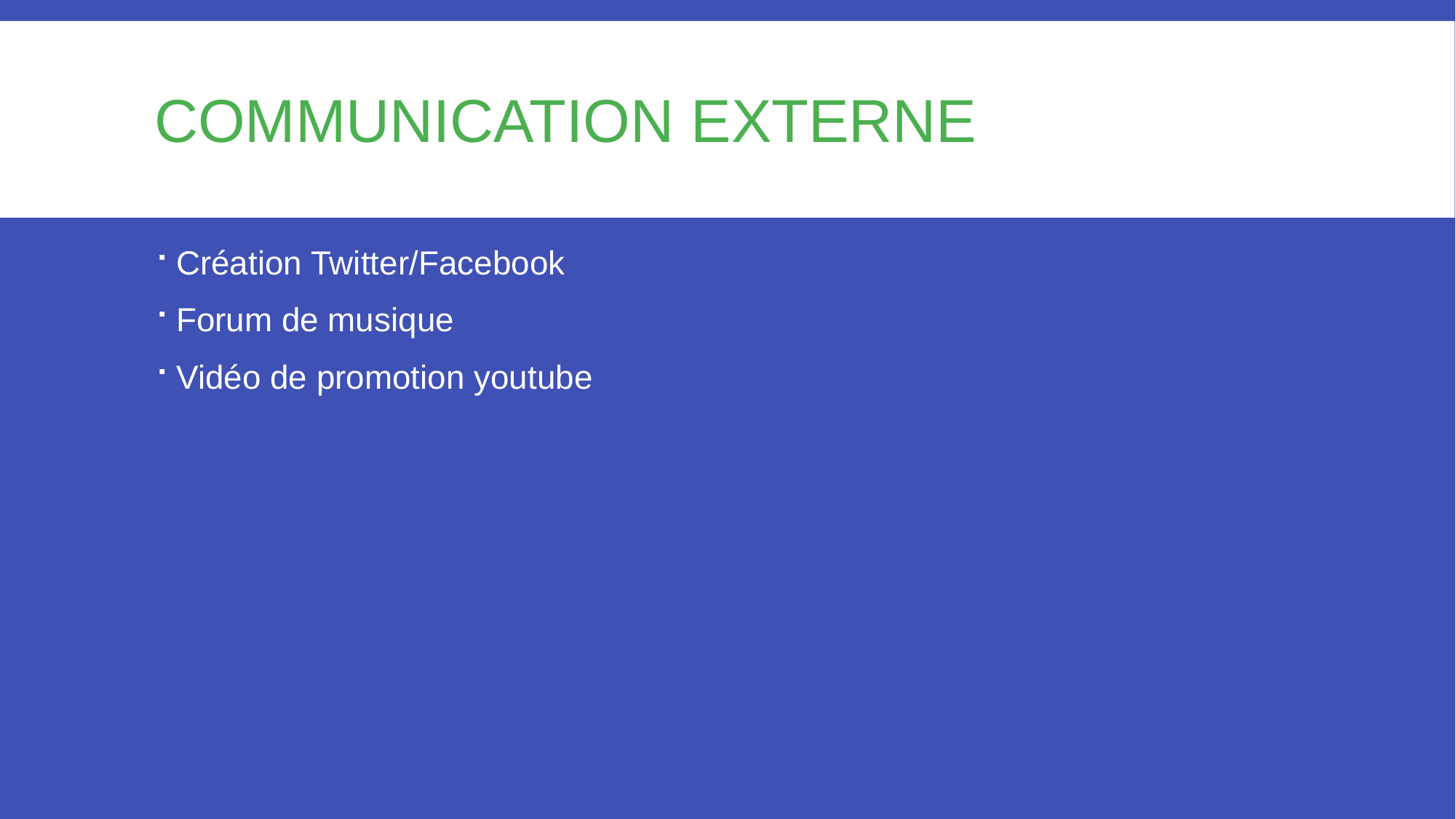

# Communication externe
Création Twitter/Facebook
Forum de musique
Vidéo de promotion youtube